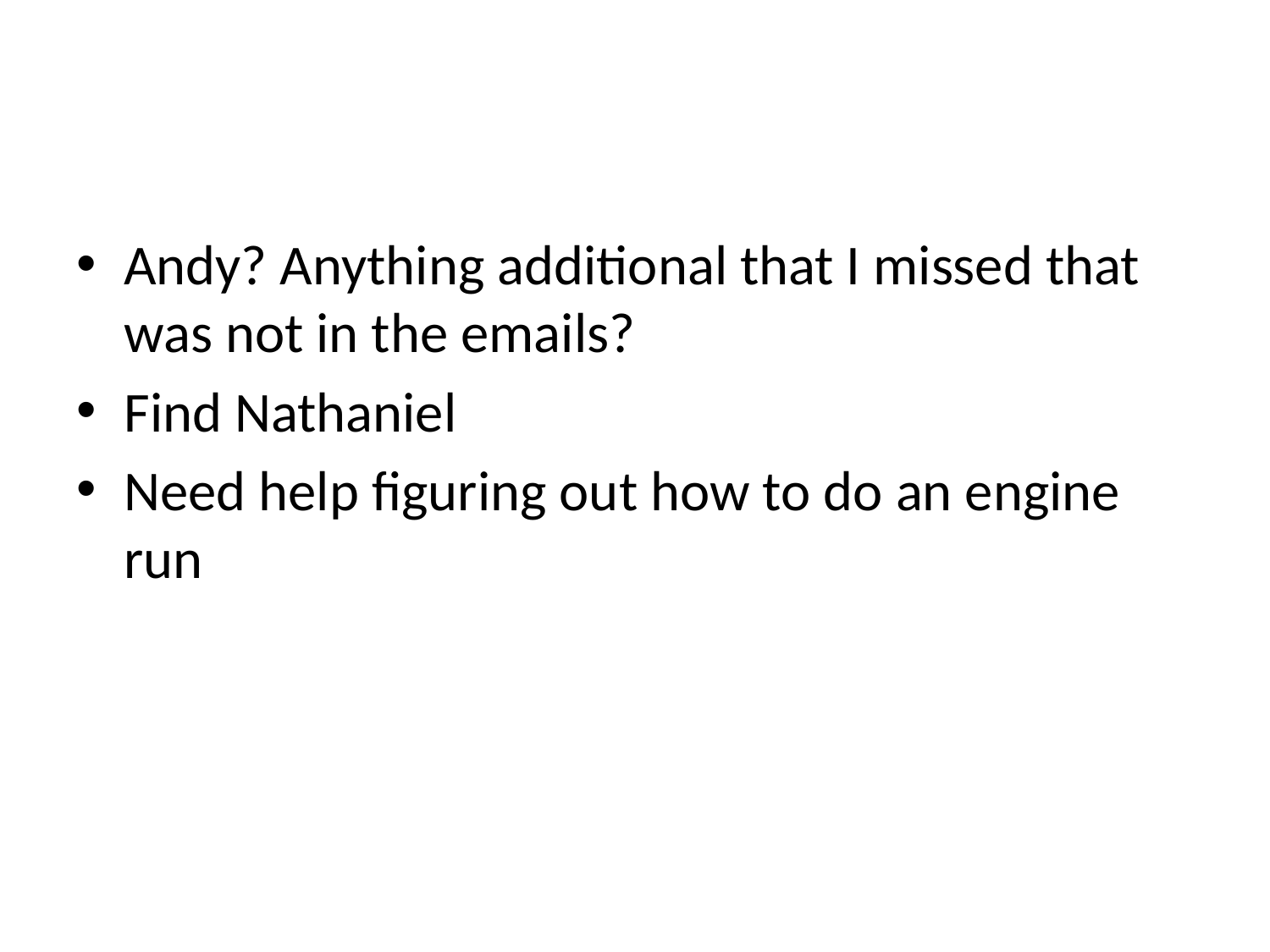

#
Andy? Anything additional that I missed that was not in the emails?
Find Nathaniel
Need help figuring out how to do an engine run